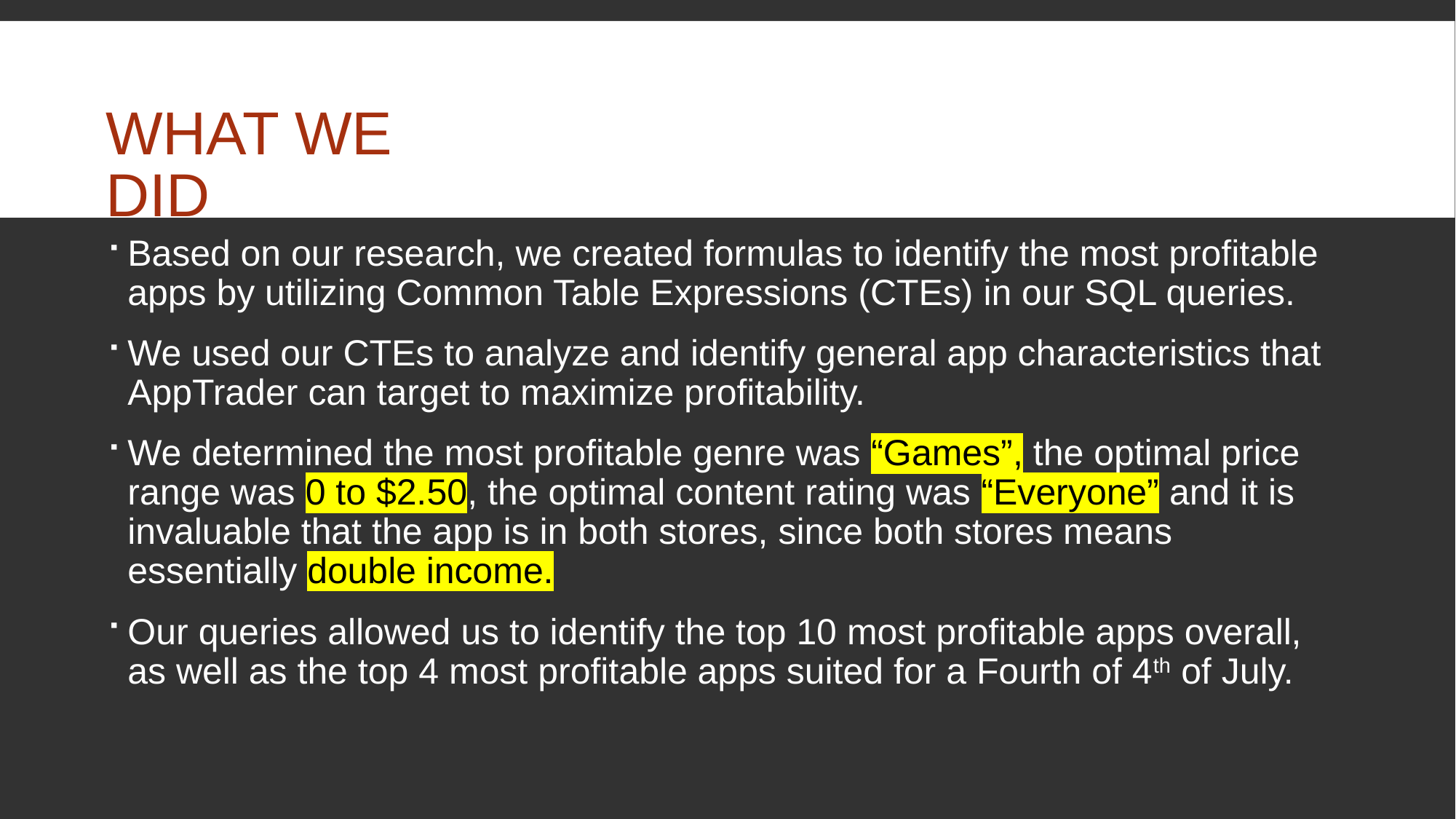

# What we did
Based on our research, we created formulas to identify the most profitable apps by utilizing Common Table Expressions (CTEs) in our SQL queries.
We used our CTEs to analyze and identify general app characteristics that AppTrader can target to maximize profitability.
We determined the most profitable genre was “Games”, the optimal price range was 0 to $2.50, the optimal content rating was “Everyone” and it is invaluable that the app is in both stores, since both stores means essentially double income.
Our queries allowed us to identify the top 10 most profitable apps overall, as well as the top 4 most profitable apps suited for a Fourth of 4th of July.